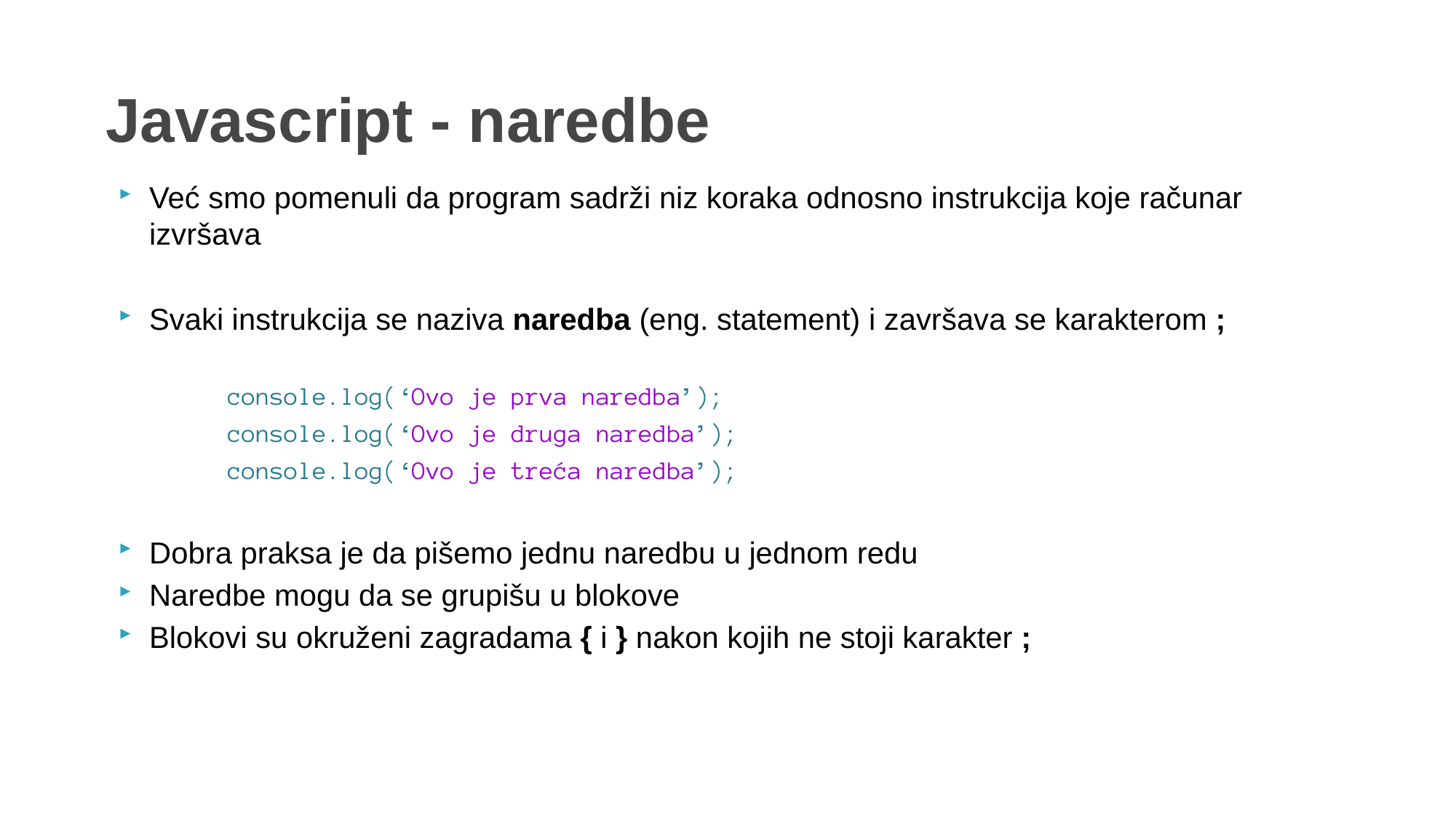

# Javascript - naredbe
Već smo pomenuli da program sadrži niz koraka odnosno instrukcija koje računar izvršava

Svaki instrukcija se naziva naredba (eng. statement) i završava se karakterom ;

	console.log(‘Ovo je prva naredba’);
	console.log(‘Ovo je druga naredba’);
	console.log(‘Ovo je treća naredba’);

Dobra praksa je da pišemo jednu naredbu u jednom redu
Naredbe mogu da se grupišu u blokove
Blokovi su okruženi zagradama { i } nakon kojih ne stoji karakter ;